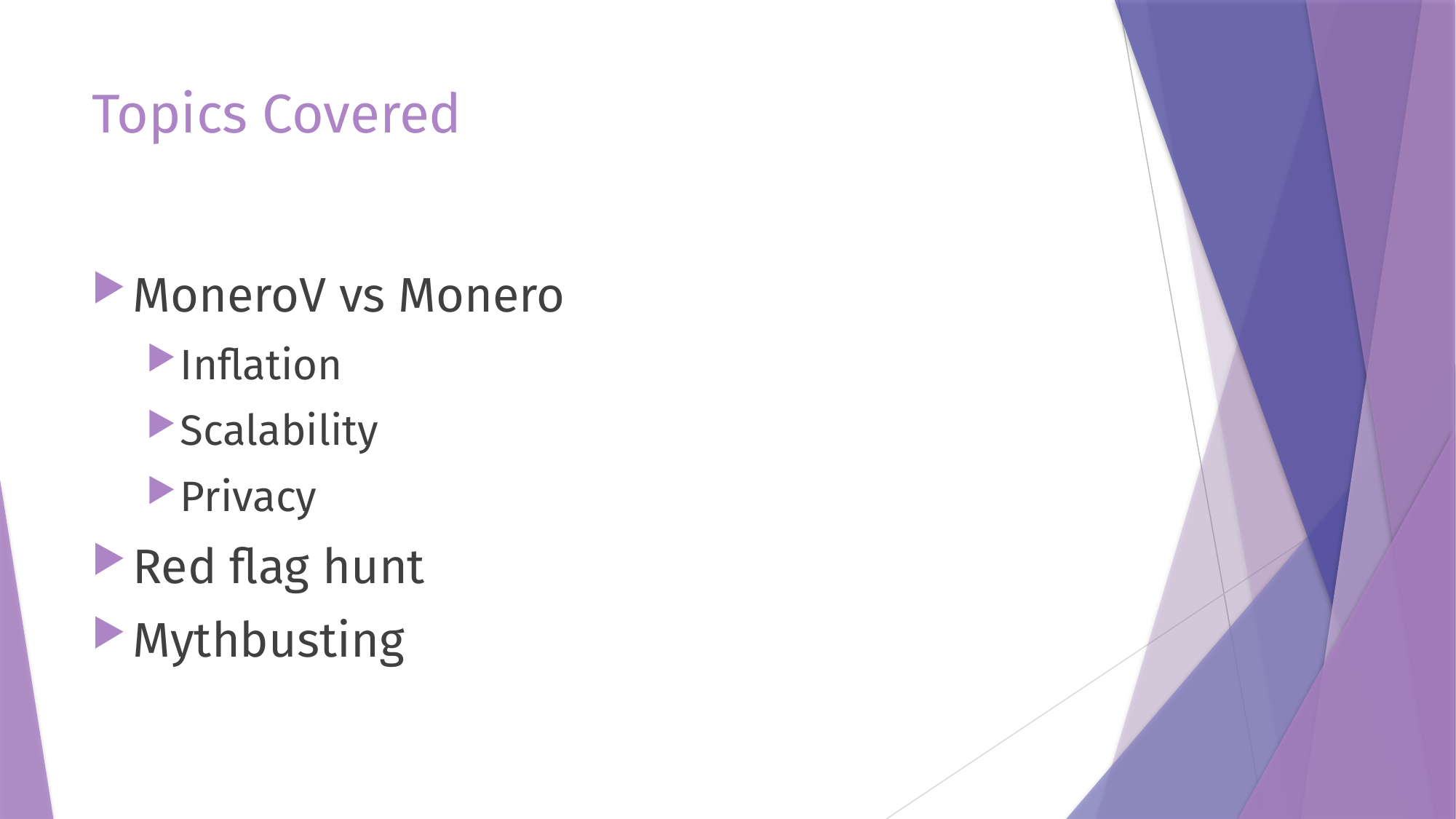

# Topics Covered
MoneroV vs Monero
Inflation
Scalability
Privacy
Red flag hunt
Mythbusting